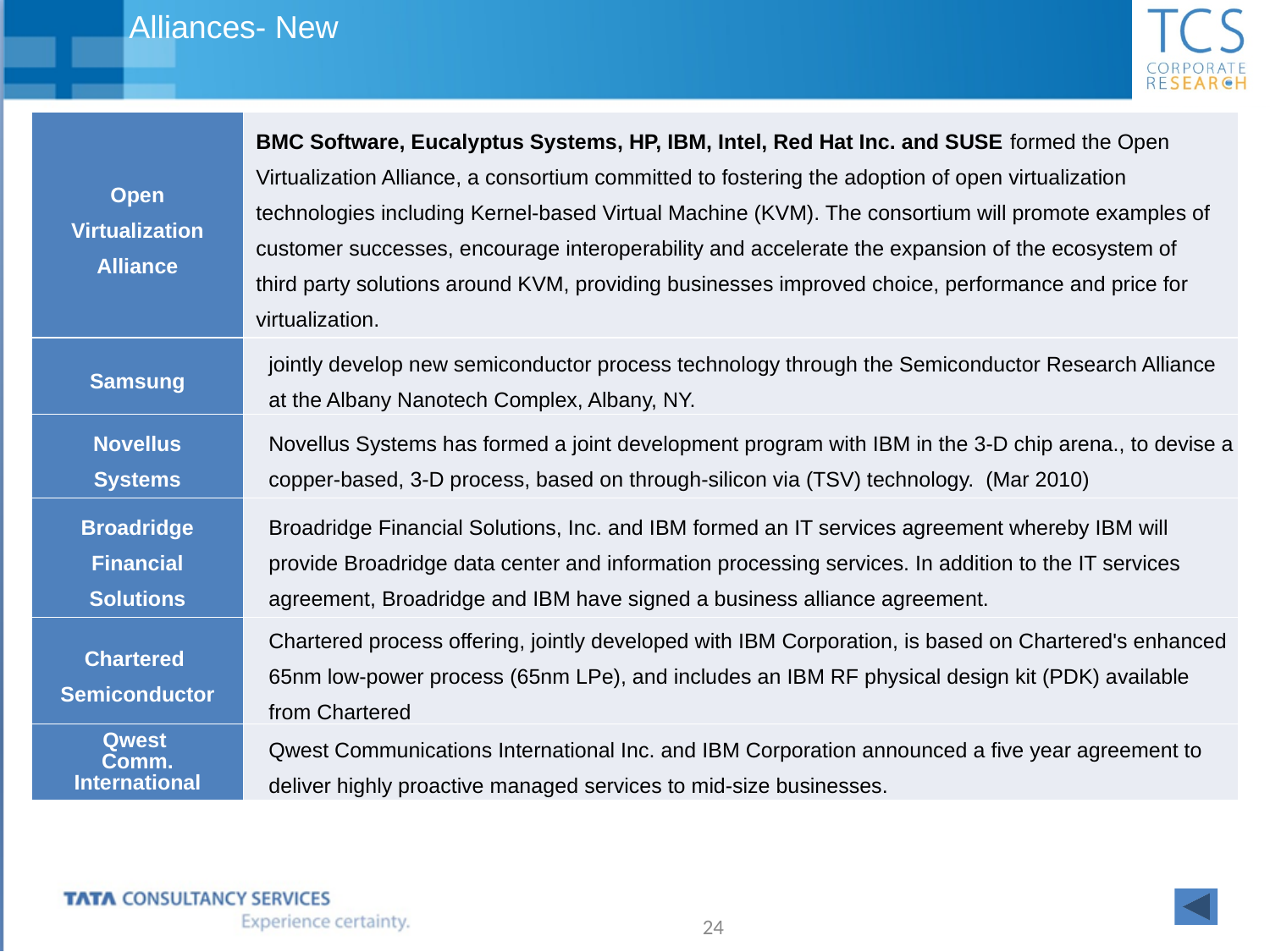

# Alliances- New
| Open Virtualization Alliance | BMC Software, Eucalyptus Systems, HP, IBM, Intel, Red Hat Inc. and SUSE formed the Open Virtualization Alliance, a consortium committed to fostering the adoption of open virtualization technologies including Kernel-based Virtual Machine (KVM). The consortium will promote examples of customer successes, encourage interoperability and accelerate the expansion of the ecosystem of third party solutions around KVM, providing businesses improved choice, performance and price for virtualization. |
| --- | --- |
| Samsung | jointly develop new semiconductor process technology through the Semiconductor Research Alliance at the Albany Nanotech Complex, Albany, NY. |
| Novellus Systems | Novellus Systems has formed a joint development program with IBM in the 3-D chip arena., to devise a copper-based, 3-D process, based on through-silicon via (TSV) technology. (Mar 2010) |
| Broadridge Financial Solutions | Broadridge Financial Solutions, Inc. and IBM formed an IT services agreement whereby IBM will provide Broadridge data center and information processing services. In addition to the IT services agreement, Broadridge and IBM have signed a business alliance agreement. |
| Chartered Semiconductor | Chartered process offering, jointly developed with IBM Corporation, is based on Chartered's enhanced 65nm low-power process (65nm LPe), and includes an IBM RF physical design kit (PDK) available from Chartered |
| Qwest Comm. International | Qwest Communications International Inc. and IBM Corporation announced a five year agreement to deliver highly proactive managed services to mid-size businesses. |

24